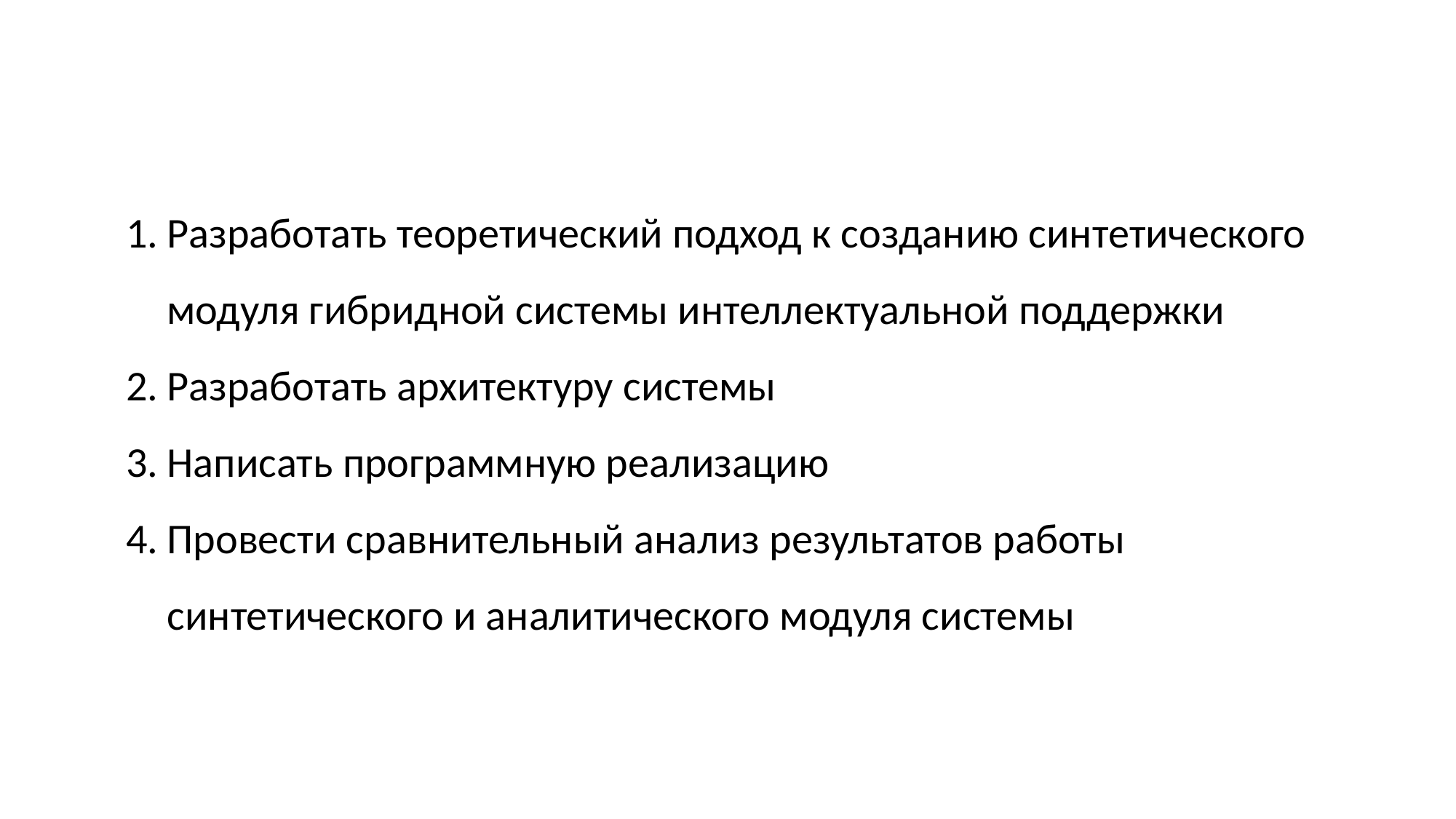

Разработать теоретический подход к созданию синтетического модуля гибридной системы интеллектуальной поддержки
Разработать архитектуру системы
Написать программную реализацию
Провести сравнительный анализ результатов работы синтетического и аналитического модуля системы